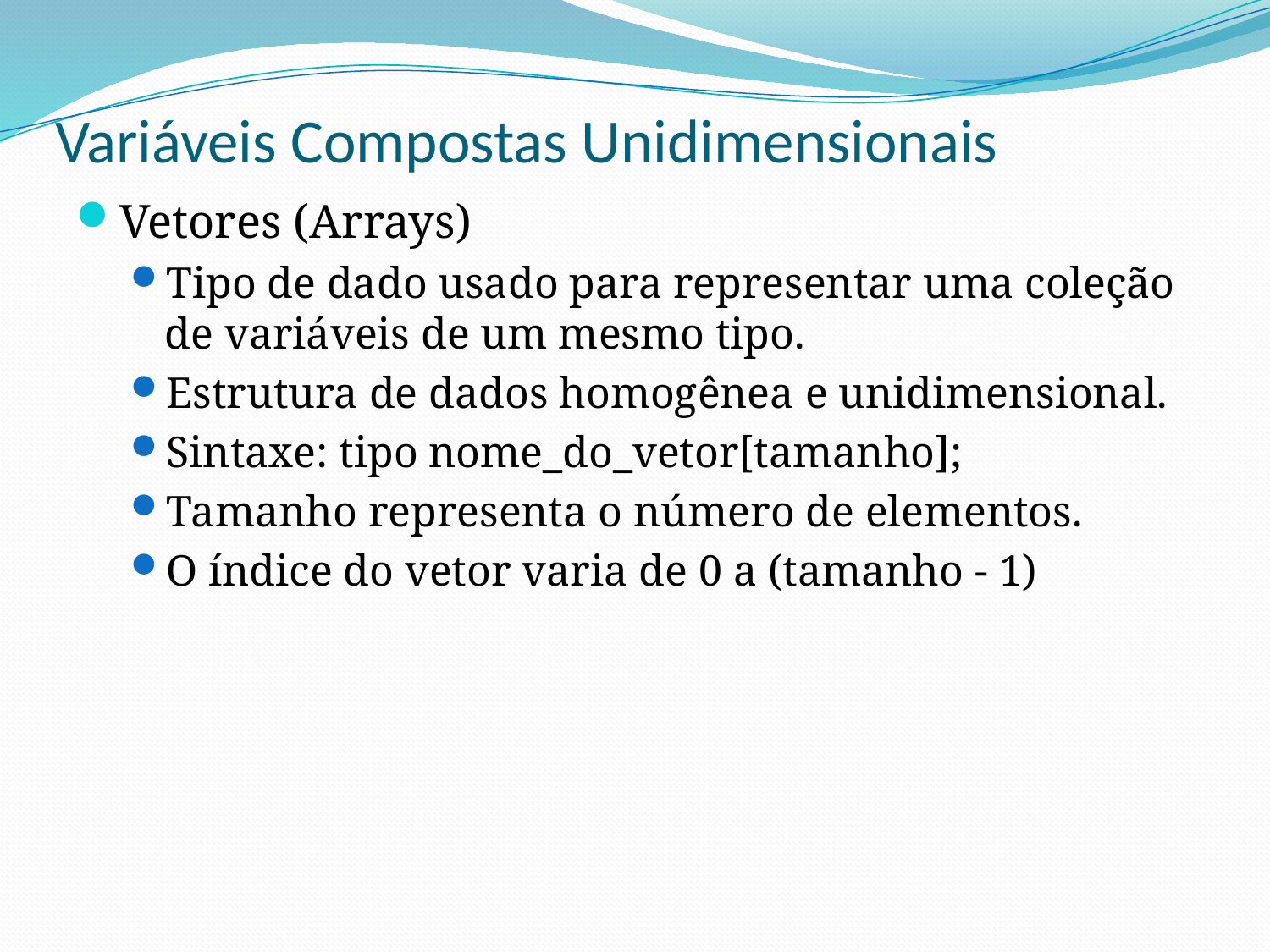

# Variáveis Compostas Unidimensionais
Vetores (Arrays)
Tipo de dado usado para representar uma coleção de variáveis de um mesmo tipo.
Estrutura de dados homogênea e unidimensional.
Sintaxe: tipo nome_do_vetor[tamanho];
Tamanho representa o número de elementos.
O índice do vetor varia de 0 a (tamanho - 1)